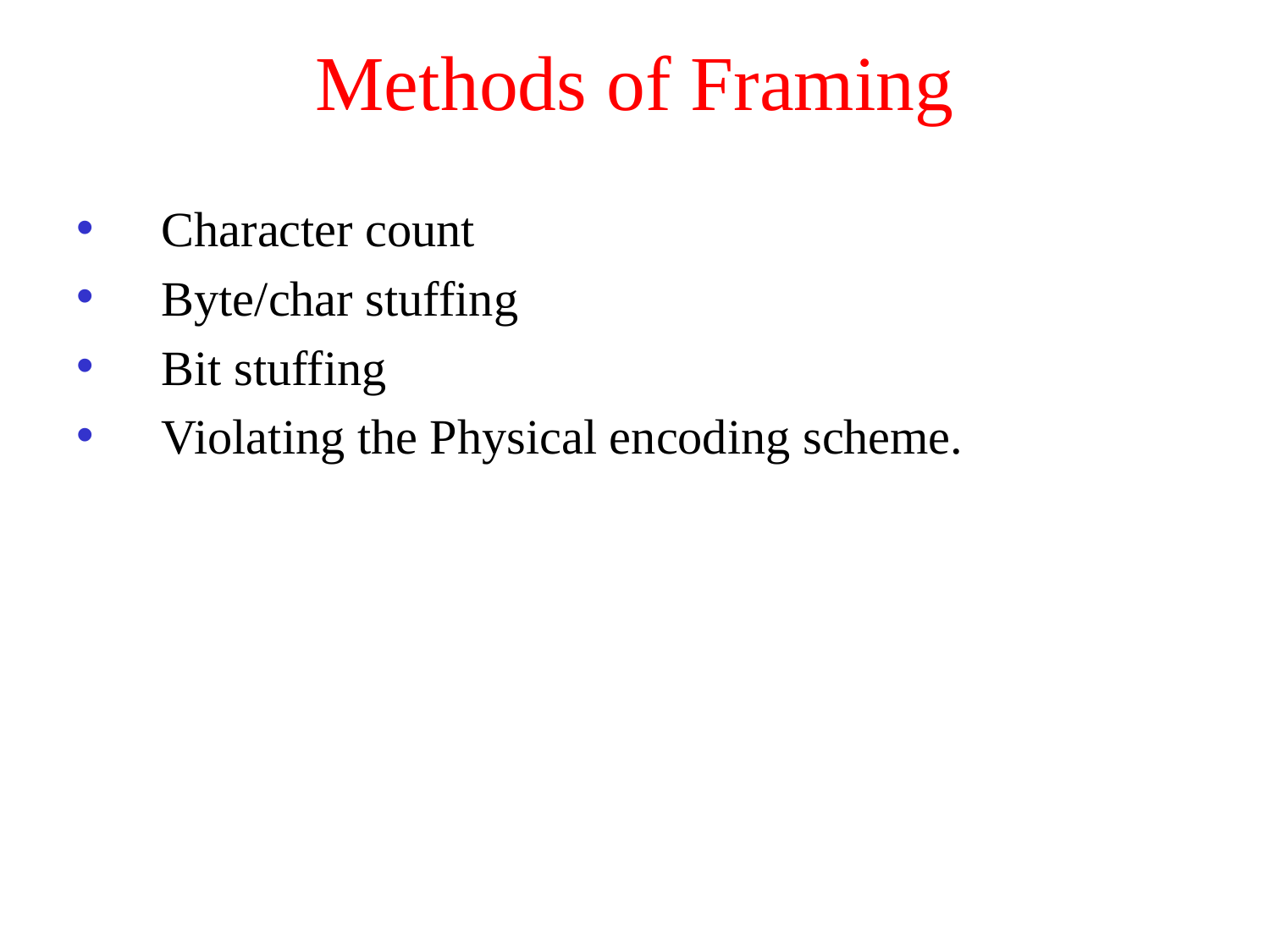

# Methods of Framing
Character count
Byte/char stuffing
Bit stuffing
Violating the Physical encoding scheme.